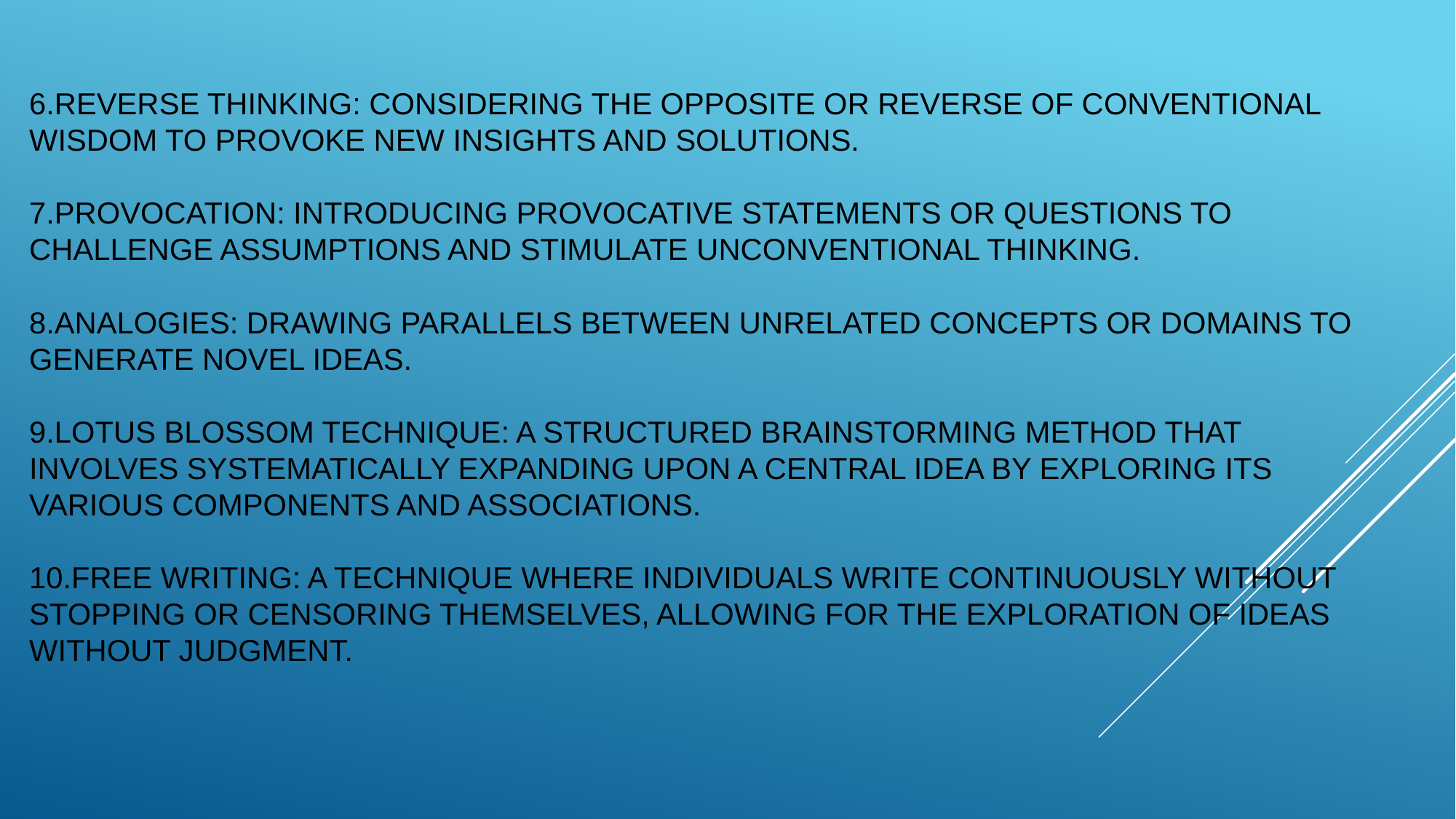

# 6.Reverse Thinking: Considering the opposite or reverse of conventional wisdom to provoke new insights and solutions. 7.Provocation: Introducing provocative statements or questions to challenge assumptions and stimulate unconventional thinking. 8.Analogies: Drawing parallels between unrelated concepts or domains to generate novel ideas. 9.Lotus Blossom Technique: A structured brainstorming method that involves systematically expanding upon a central idea by exploring its various components and associations. 10.Free Writing: A technique where individuals write continuously without stopping or censoring themselves, allowing for the exploration of ideas without judgment.